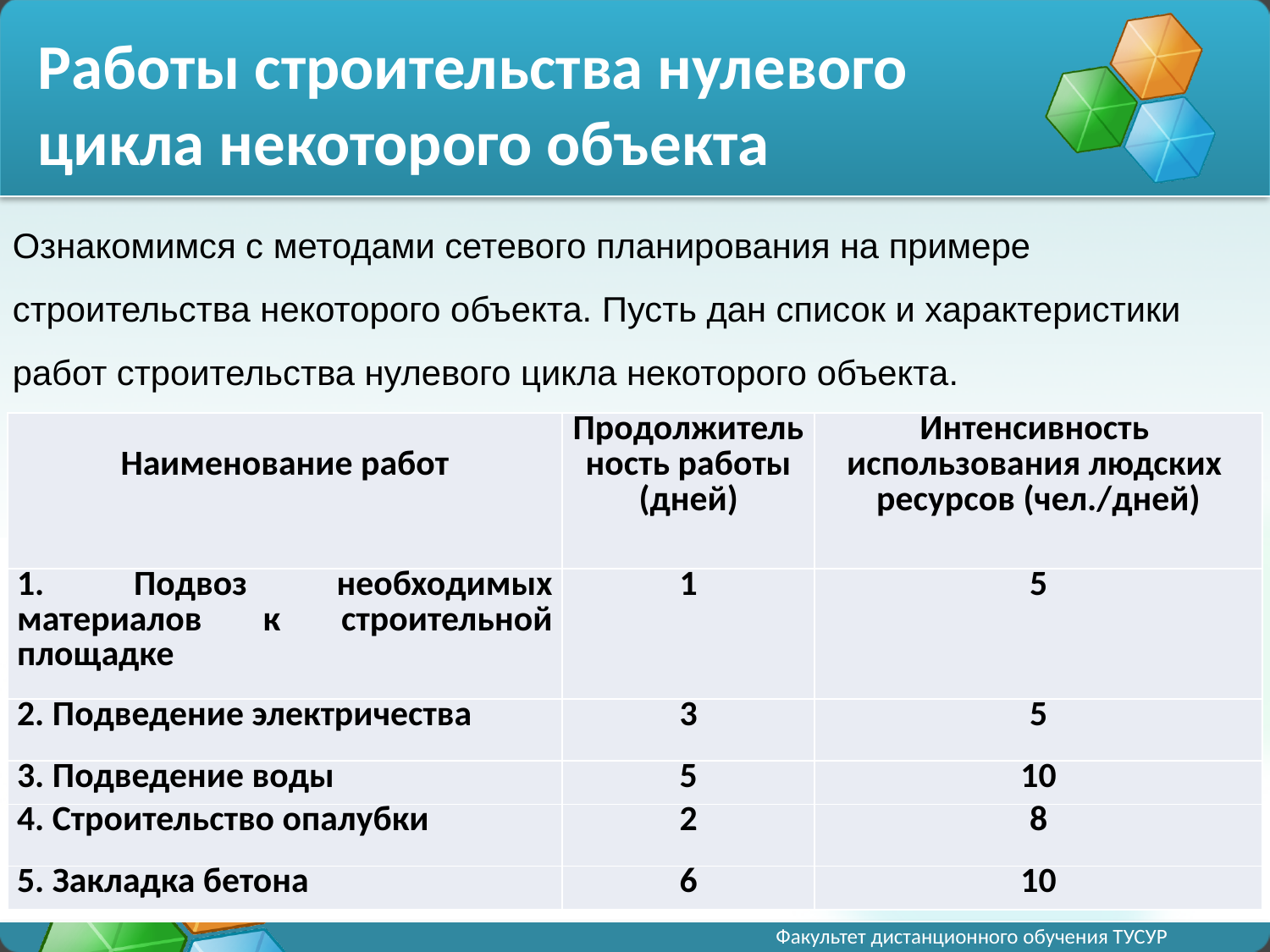

# Работы строительства нулевого цикла некоторого объекта
Ознакомимся с методами сетевого планирования на примере строительства некоторого объекта. Пусть дан список и характеристики работ строительства нулевого цикла некоторого объекта.
| Наименование работ | Продолжительность работы (дней) | Интенсивность использования людских ресурсов (чел./дней) |
| --- | --- | --- |
| 1. Подвоз необходимых материалов к строительной площадке | 1 | 5 |
| 2. Подведение электричества | 3 | 5 |
| 3. Подведение воды | 5 | 10 |
| 4. Строительство опалубки | 2 | 8 |
| 5. Закладка бетона | 6 | 10 |